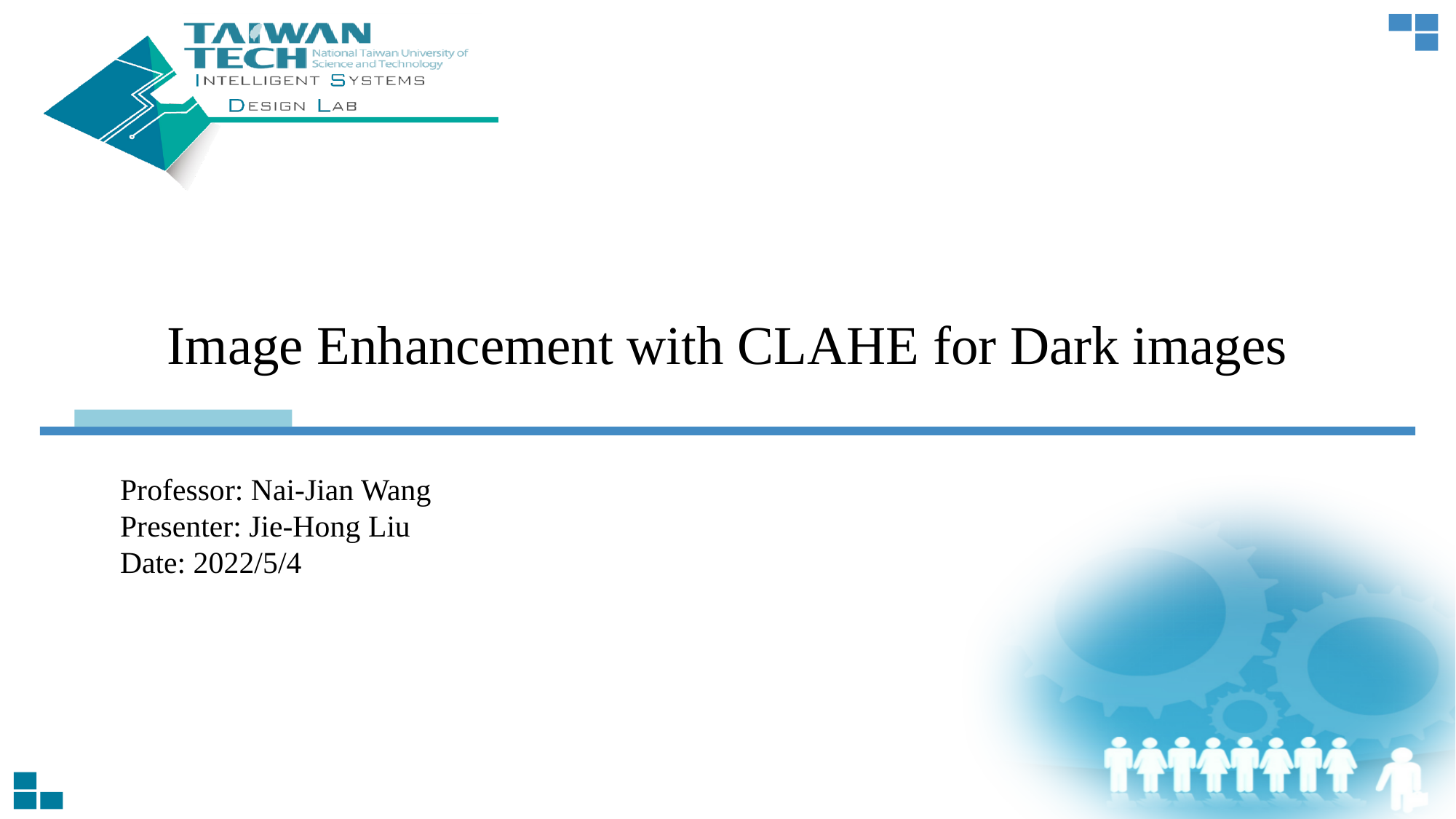

# Image Enhancement with CLAHE for Dark images
Professor: Nai-Jian Wang
Presenter: Jie-Hong Liu
Date: 2022/5/4